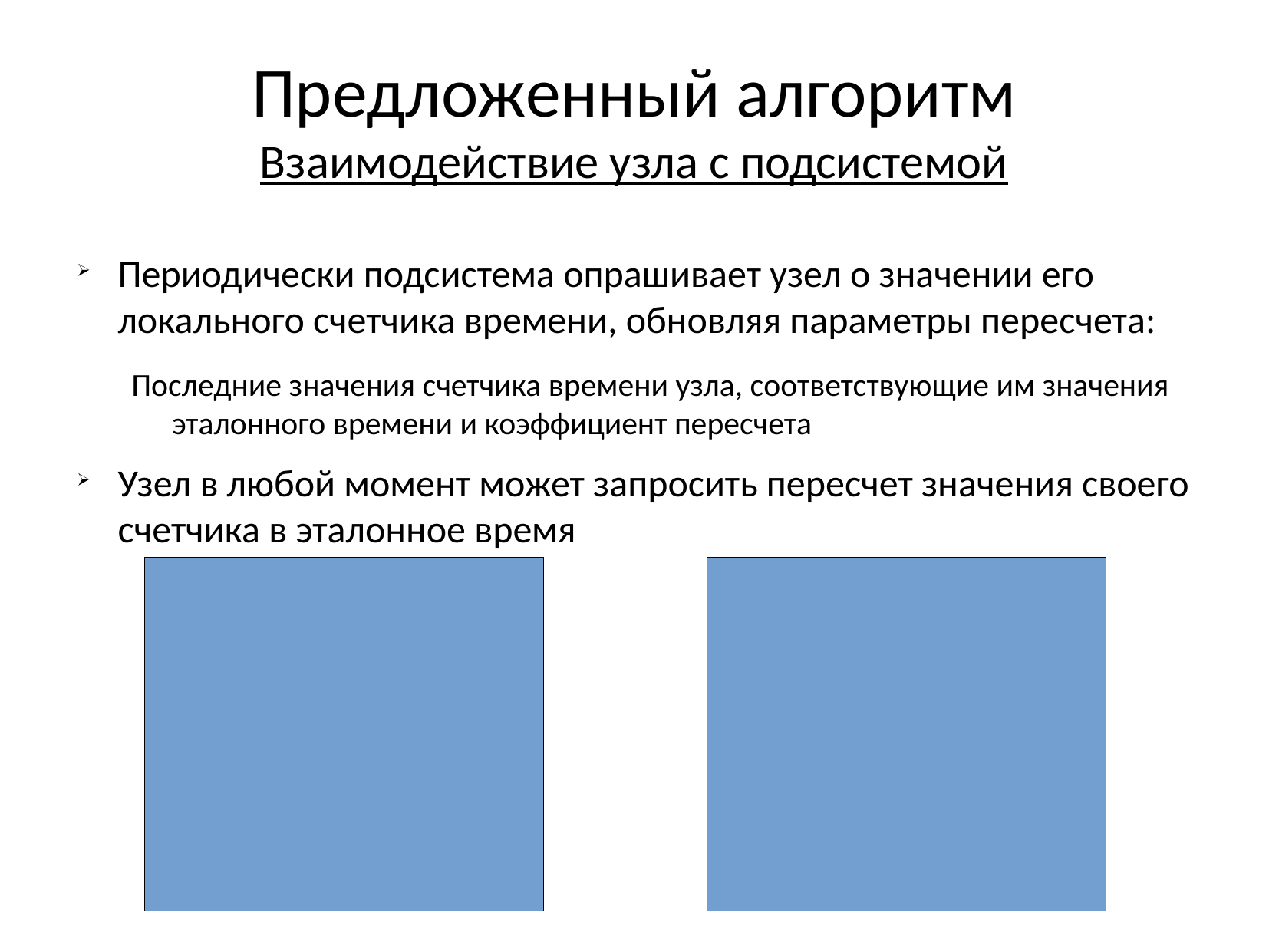

Предложенный алгоритм
Взаимодействие узла с подсистемой
Периодически подсистема опрашивает узел о значении его локального счетчика времени, обновляя параметры пересчета:
Последние значения счетчика времени узла, соответствующие им значения эталонного времени и коэффициент пересчета
Узел в любой момент может запросить пересчет значения своего счетчика в эталонное время